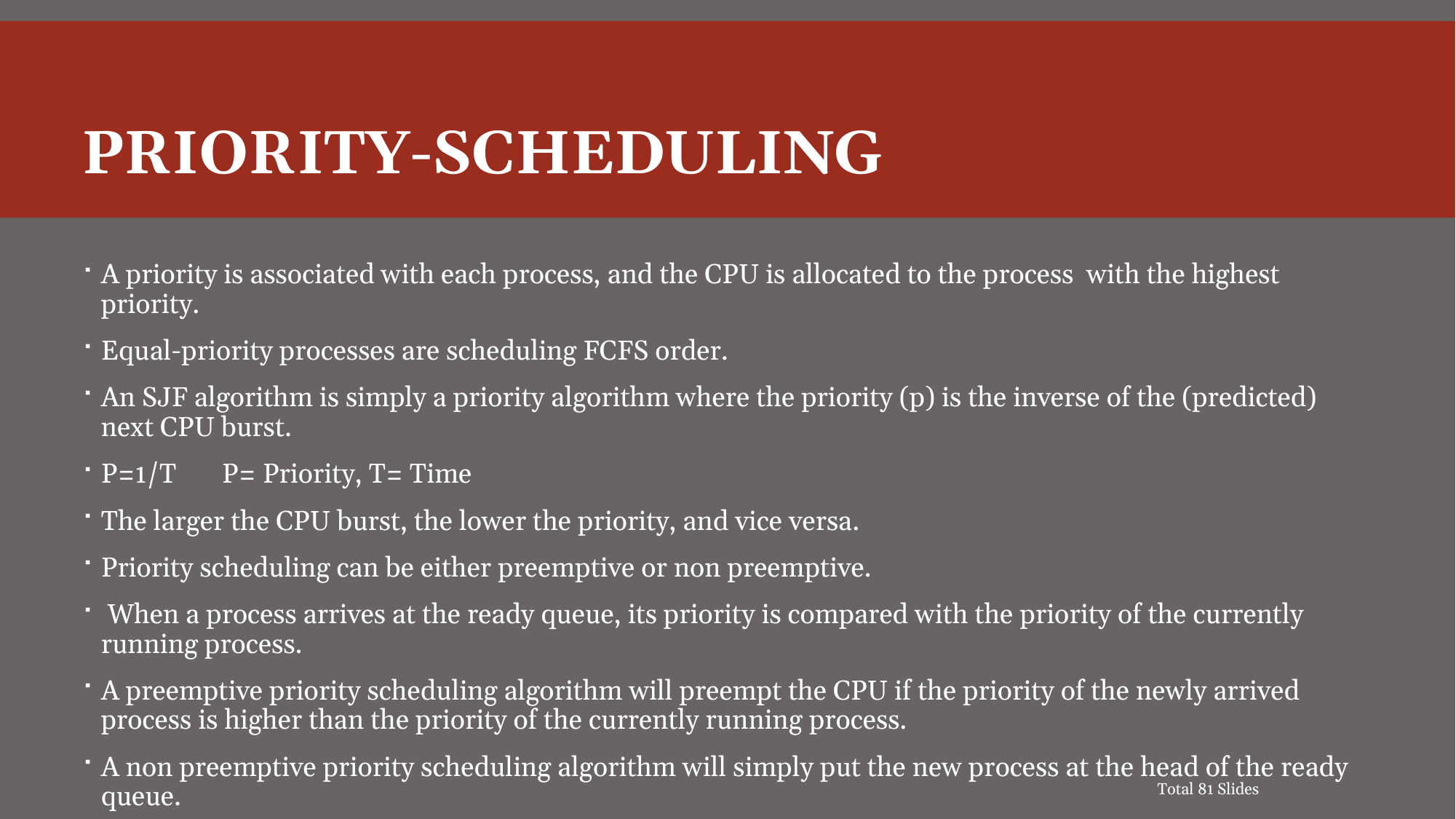

# Priority-scheduling
A priority is associated with each process, and the CPU is allocated to the process  with the highest priority.
Equal-priority processes are scheduling FCFS order.
An SJF algorithm is simply a priority algorithm where the priority (p) is the inverse of the (predicted) next CPU burst.
P=1/T       P= Priority, T= Time
The larger the CPU burst, the lower the priority, and vice versa.
Priority scheduling can be either preemptive or non preemptive.
 When a process arrives at the ready queue, its priority is compared with the priority of the currently running process.
A preemptive priority scheduling algorithm will preempt the CPU if the priority of the newly arrived process is higher than the priority of the currently running process.
A non preemptive priority scheduling algorithm will simply put the new process at the head of the ready queue.
Total 81 Slides
4